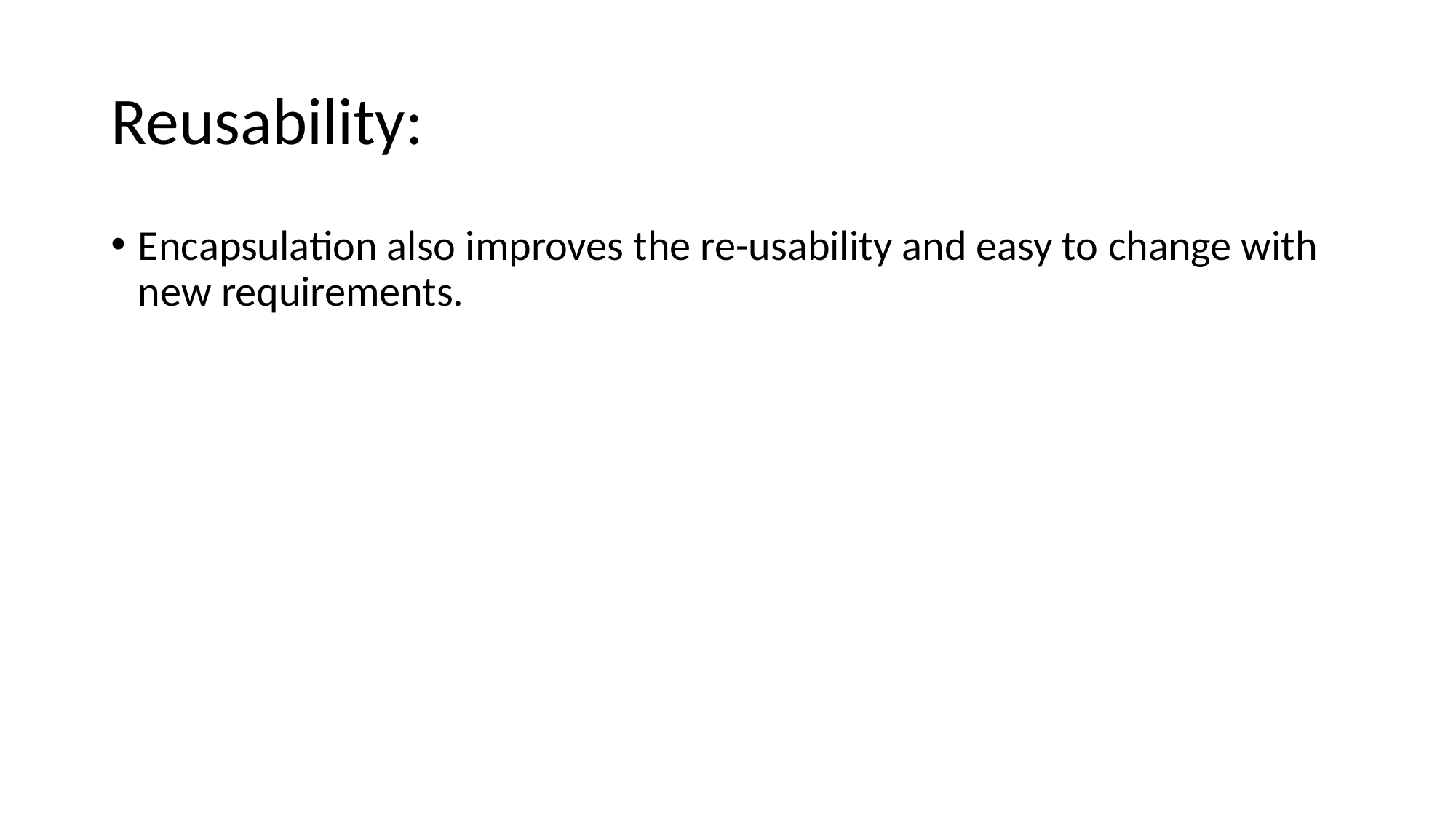

# Reusability:
Encapsulation also improves the re-usability and easy to change with new requirements.